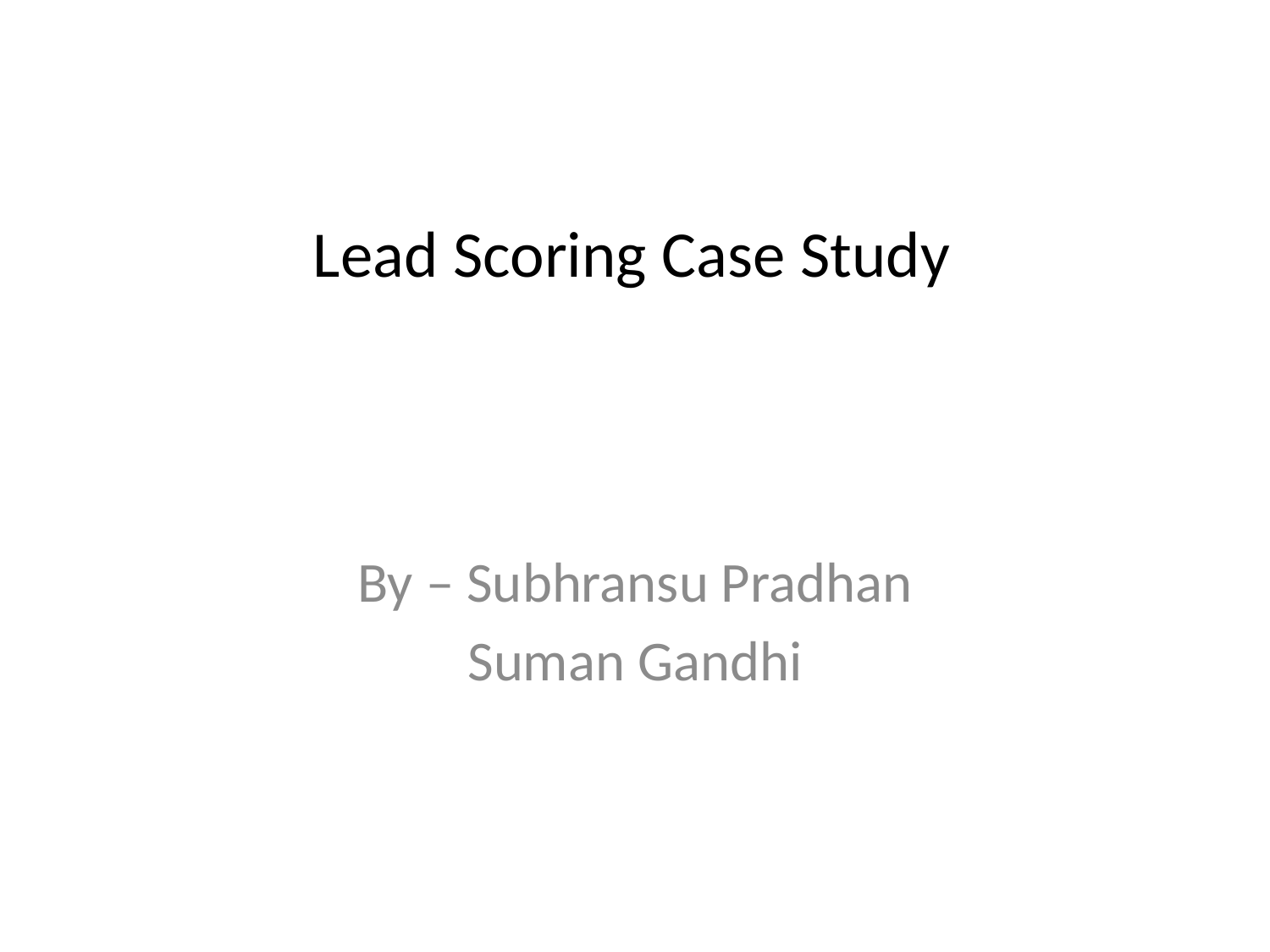

# Lead Scoring Case Study
By – Subhransu Pradhan
Suman Gandhi